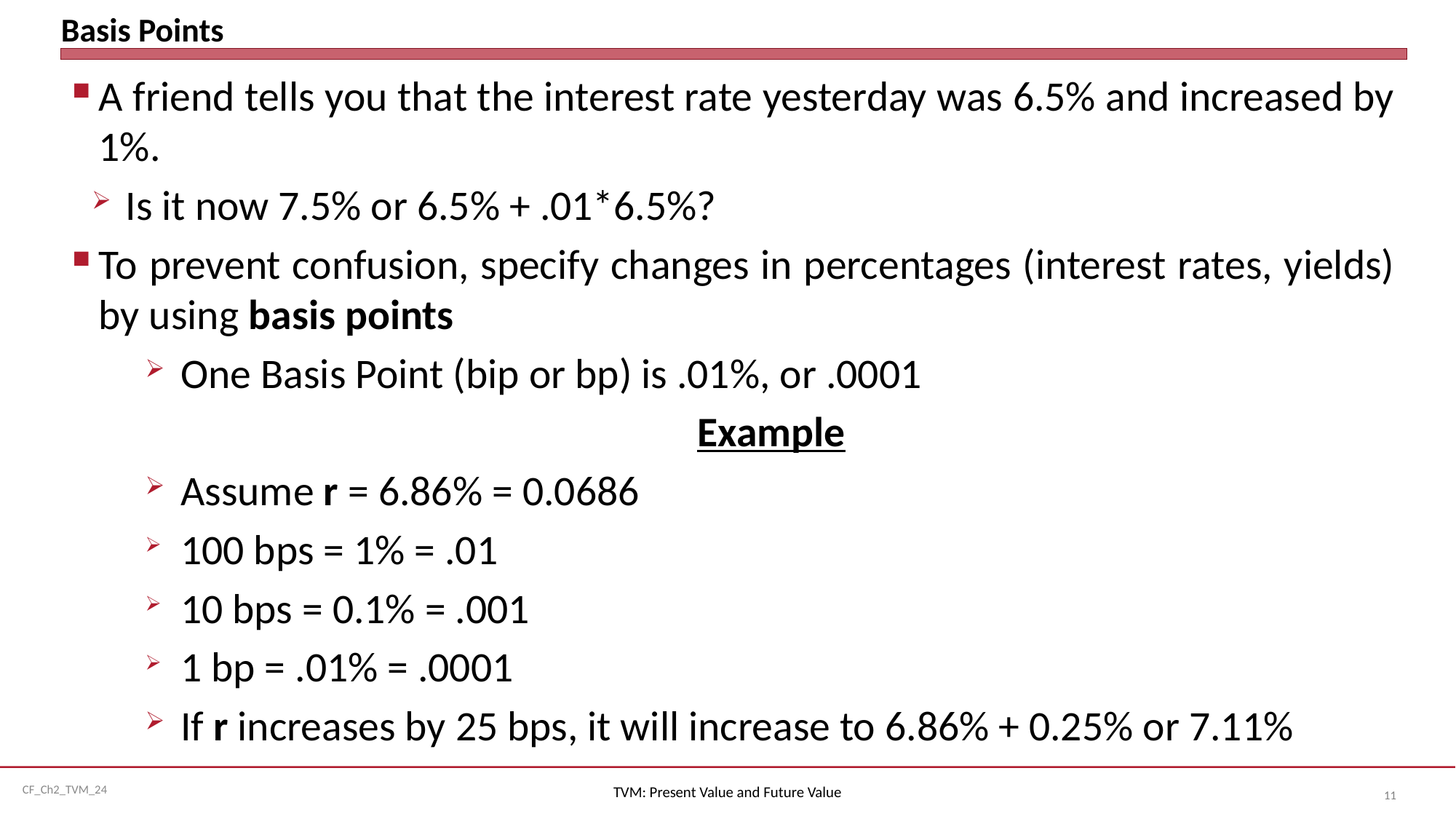

# Basis Points
A friend tells you that the interest rate yesterday was 6.5% and increased by 1%.
Is it now 7.5% or 6.5% + .01*6.5%?
To prevent confusion, specify changes in percentages (interest rates, yields) by using basis points
One Basis Point (bip or bp) is .01%, or .0001
Example
Assume r = 6.86% = 0.0686
100 bps = 1% = .01
10 bps = 0.1% = .001
1 bp = .01% = .0001
If r increases by 25 bps, it will increase to 6.86% + 0.25% or 7.11%
TVM: Present Value and Future Value
11